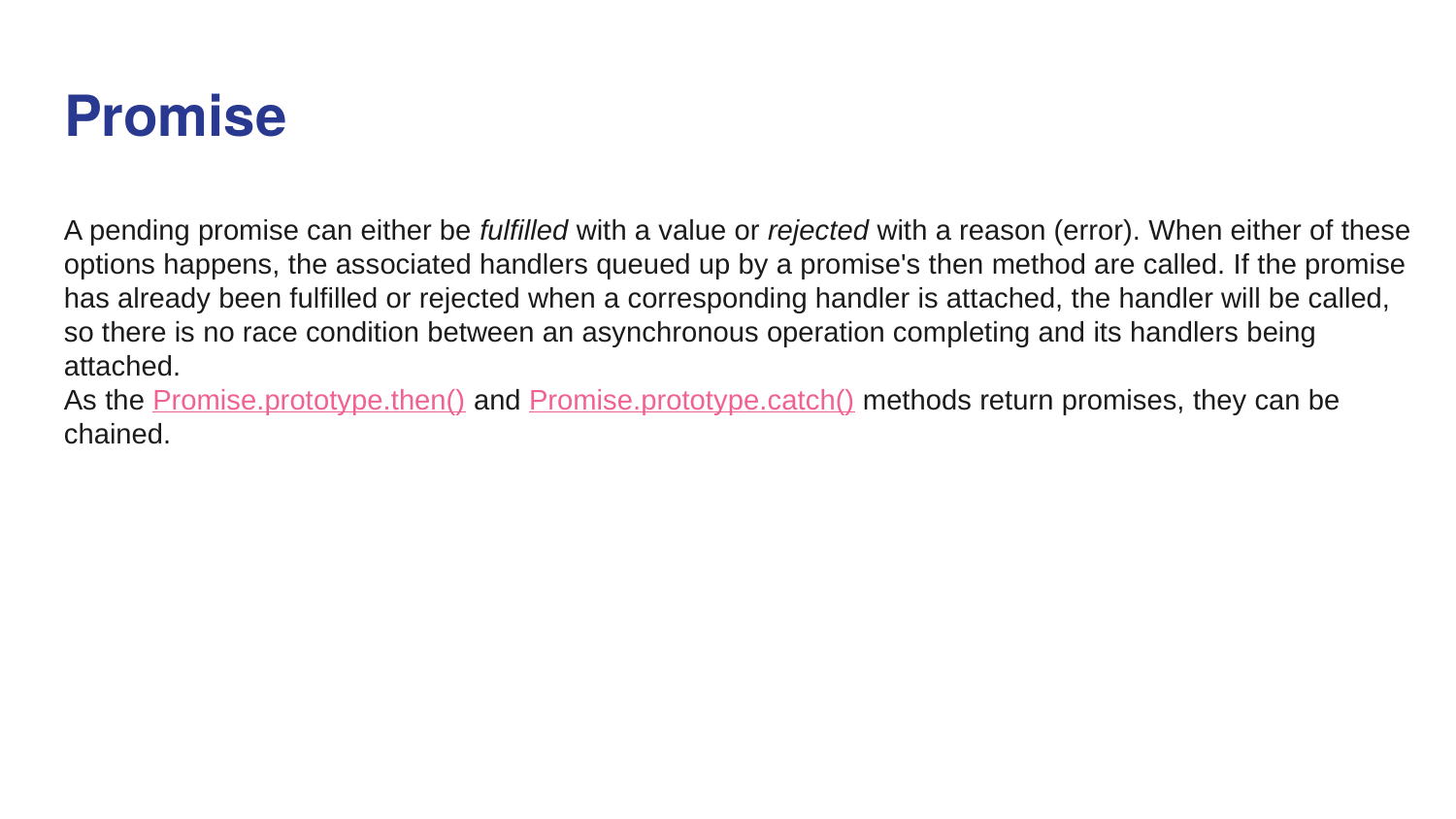

# Promise
A pending promise can either be fulfilled with a value or rejected with a reason (error). When either of these options happens, the associated handlers queued up by a promise's then method are called. If the promise has already been fulfilled or rejected when a corresponding handler is attached, the handler will be called, so there is no race condition between an asynchronous operation completing and its handlers being attached.
As the Promise.prototype.then() and Promise.prototype.catch() methods return promises, they can be chained.